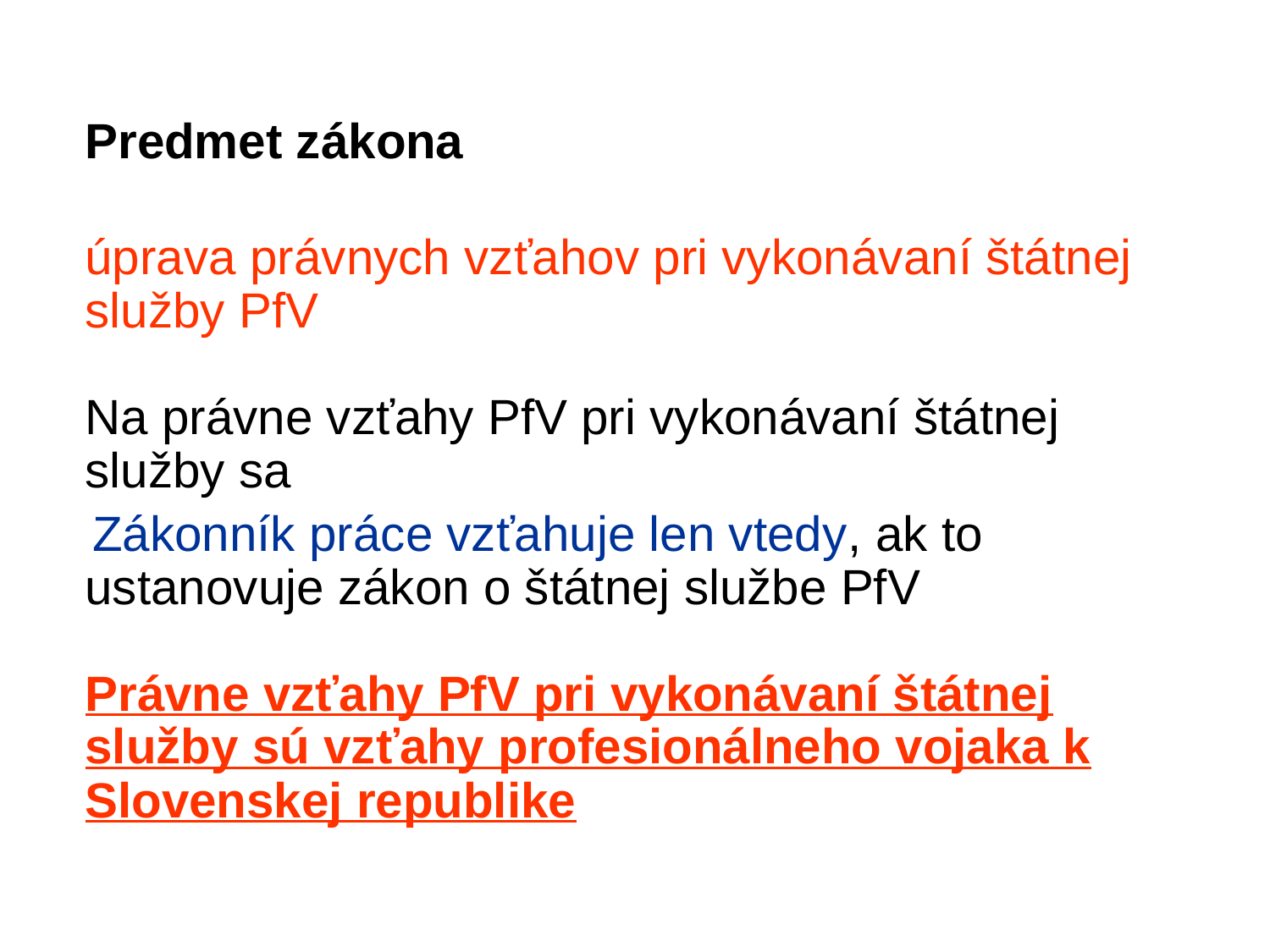

#
Predmet zákona
úprava právnych vzťahov pri vykonávaní štátnej služby PfV
Na právne vzťahy PfV pri vykonávaní štátnej služby sa
    Zákonník práce vzťahuje len vtedy, ak to ustanovuje zákon o štátnej službe PfV
Právne vzťahy PfV pri vykonávaní štátnej služby sú vzťahy profesionálneho vojaka k Slovenskej republike